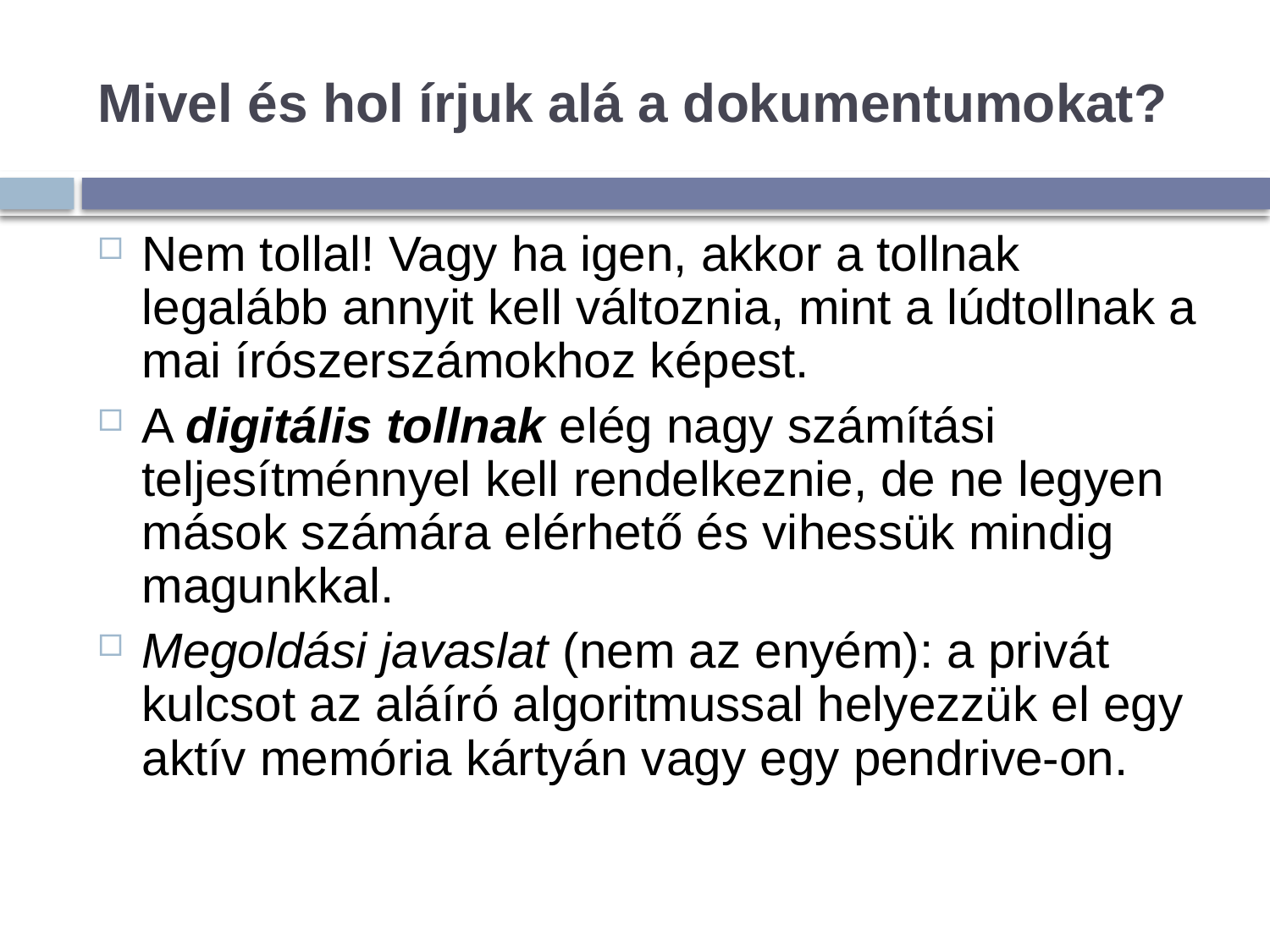

# Mivel és hol írjuk alá a dokumentumokat?
Nem tollal! Vagy ha igen, akkor a tollnak legalább annyit kell változnia, mint a lúdtollnak a mai írószerszámokhoz képest.
A digitális tollnak elég nagy számítási teljesítménnyel kell rendelkeznie, de ne legyen mások számára elérhető és vihessük mindig magunkkal.
Megoldási javaslat (nem az enyém): a privát kulcsot az aláíró algoritmussal helyezzük el egy aktív memória kártyán vagy egy pendrive-on.